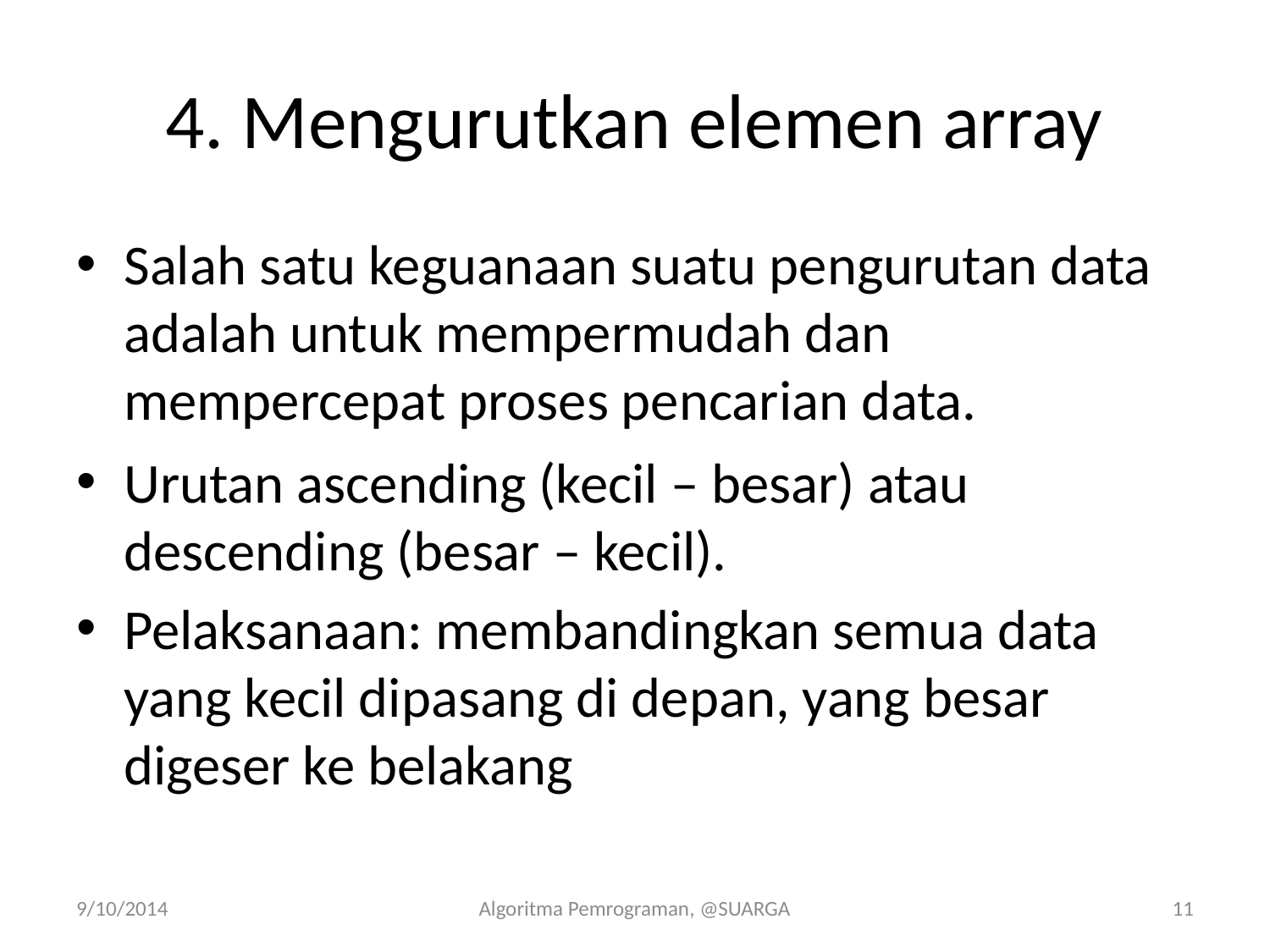

# 4. Mengurutkan elemen array
Salah satu keguanaan suatu pengurutan data adalah untuk mempermudah dan mempercepat proses pencarian data.
Urutan ascending (kecil – besar) atau descending (besar – kecil).
Pelaksanaan: membandingkan semua data yang kecil dipasang di depan, yang besar digeser ke belakang
9/10/2014
Algoritma Pemrograman, @SUARGA
11